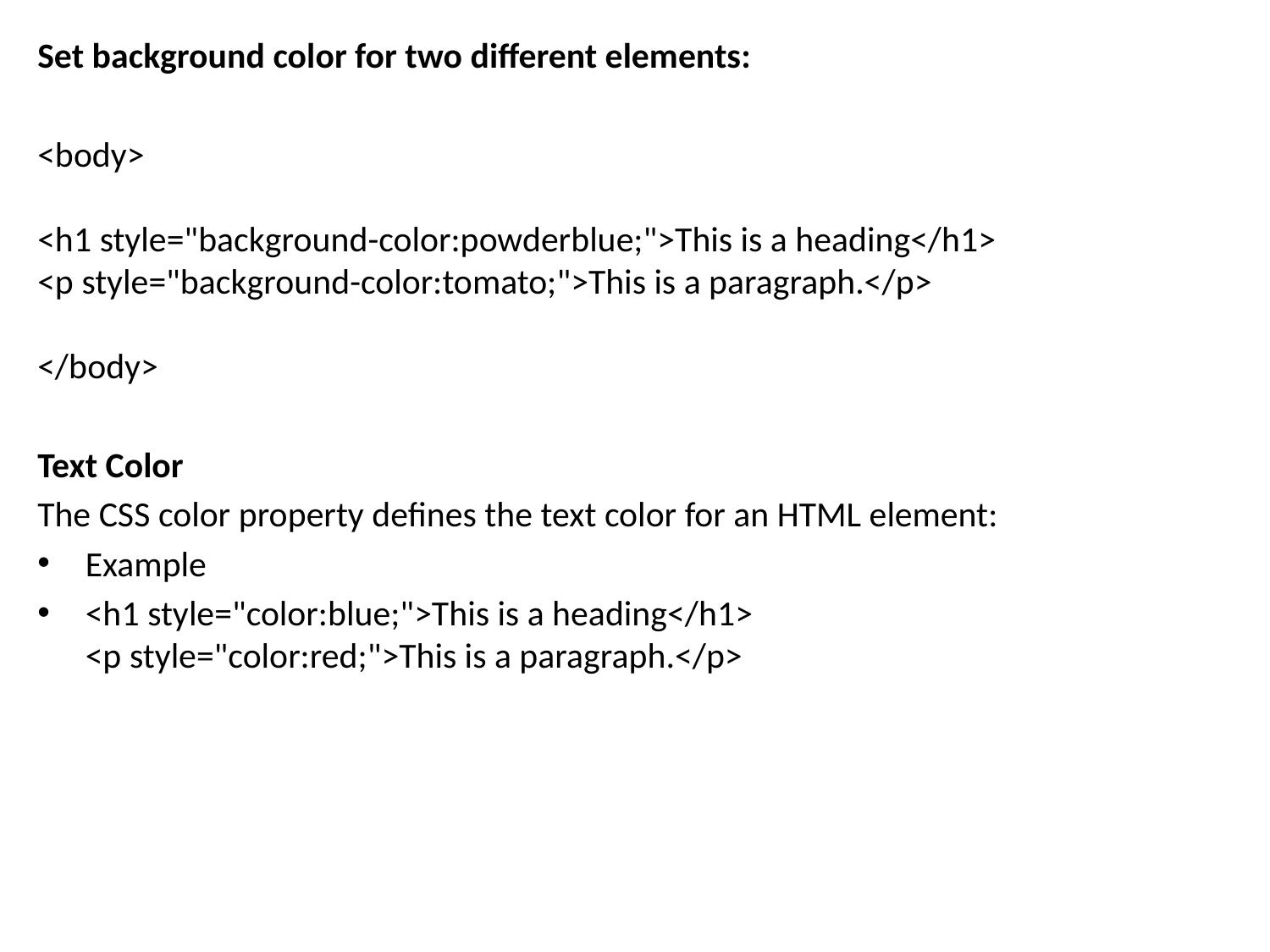

Set background color for two different elements:

<body>
<h1 style="background-color:powderblue;">This is a heading</h1>
<p style="background-color:tomato;">This is a paragraph.</p>
</body>

Text Color
The CSS color property defines the text color for an HTML element:
Example
<h1 style="color:blue;">This is a heading</h1>
<p style="color:red;">This is a paragraph.</p>